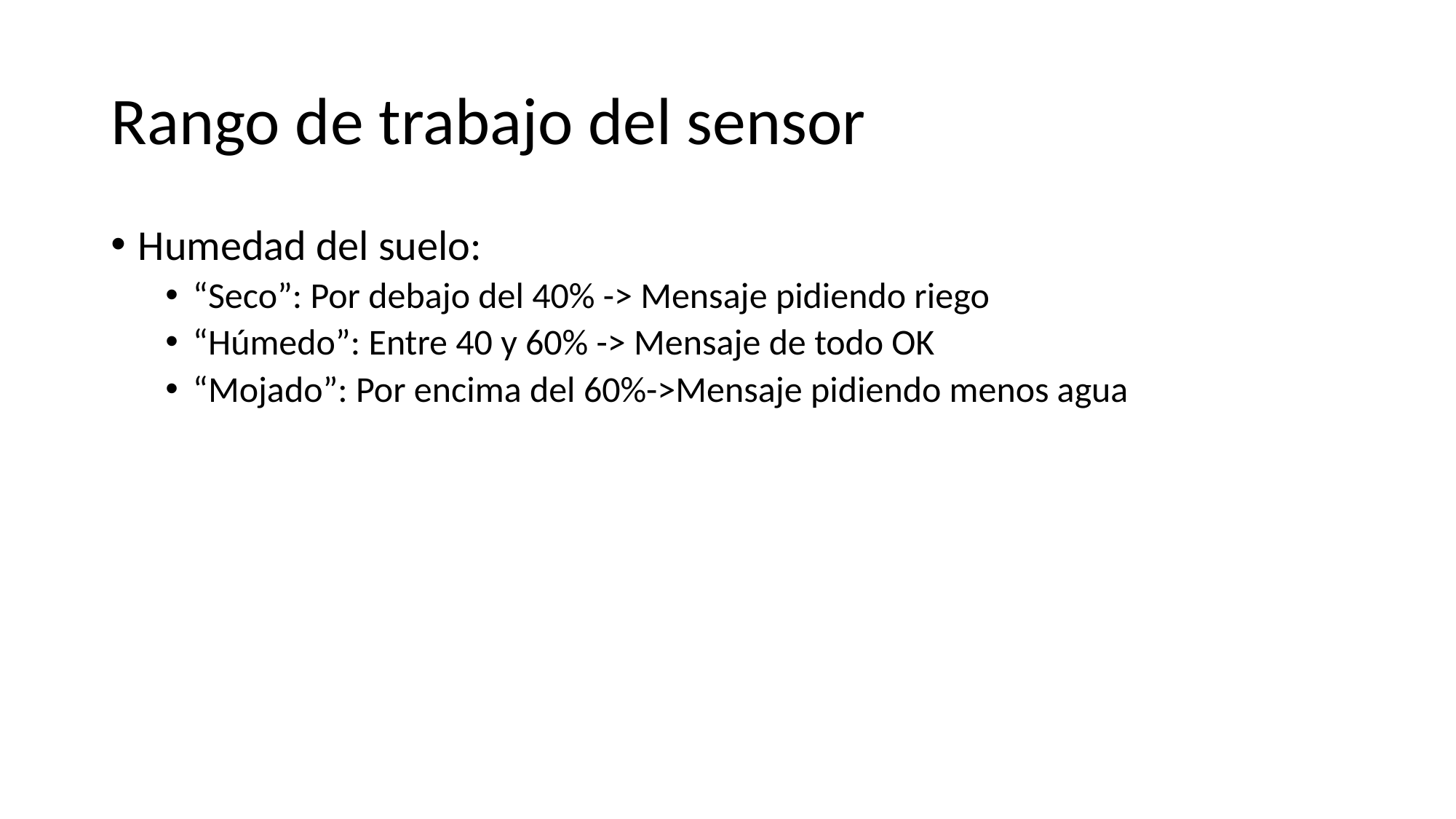

# Rango de trabajo del sensor
Humedad del suelo:
“Seco”: Por debajo del 40% -> Mensaje pidiendo riego
“Húmedo”: Entre 40 y 60% -> Mensaje de todo OK
“Mojado”: Por encima del 60%->Mensaje pidiendo menos agua